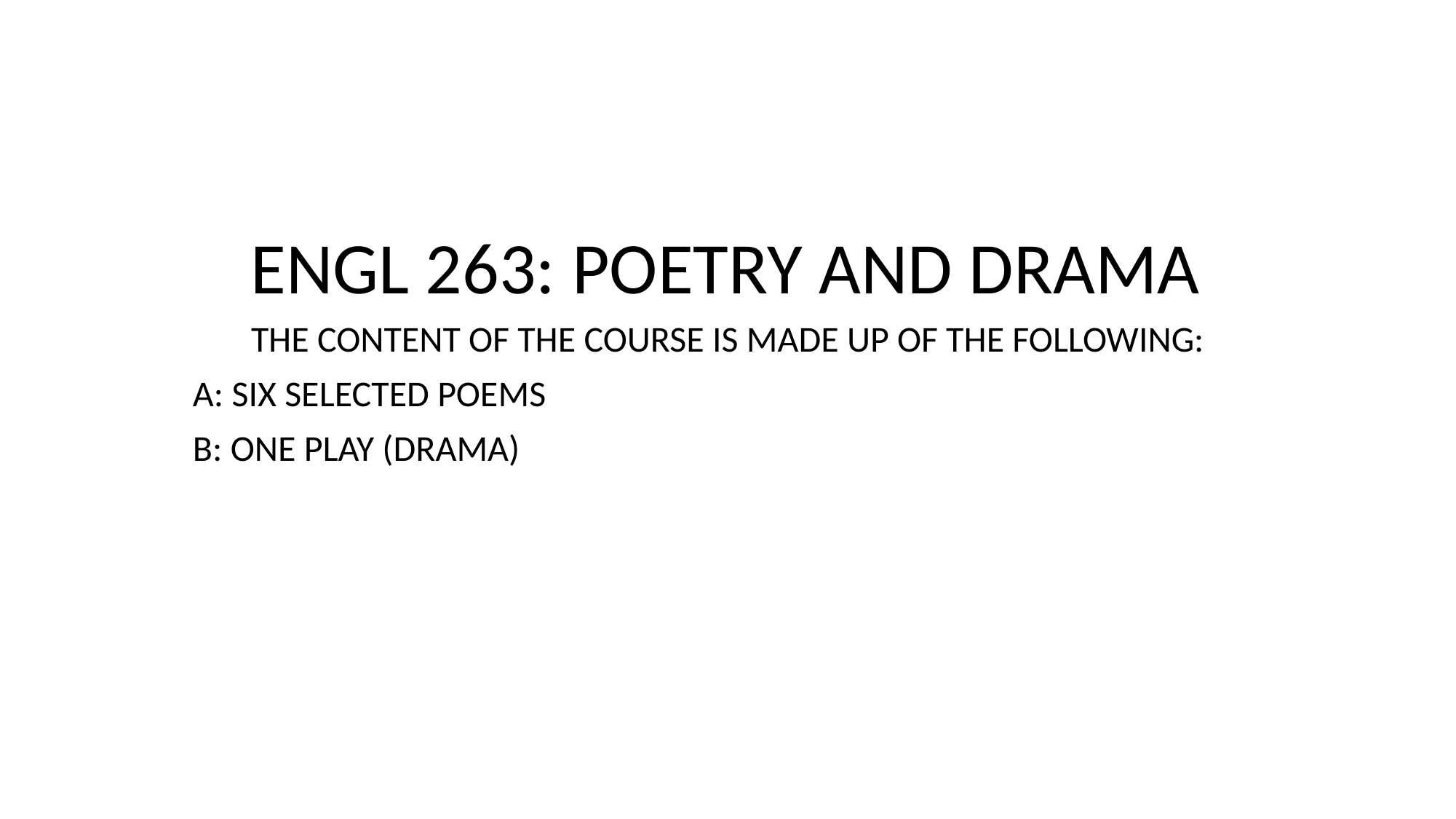

# ENGL 263: POETRY AND DRAMA
THE CONTENT OF THE COURSE IS MADE UP OF THE FOLLOWING:
A: SIX SELECTED POEMS
B: ONE PLAY (DRAMA)